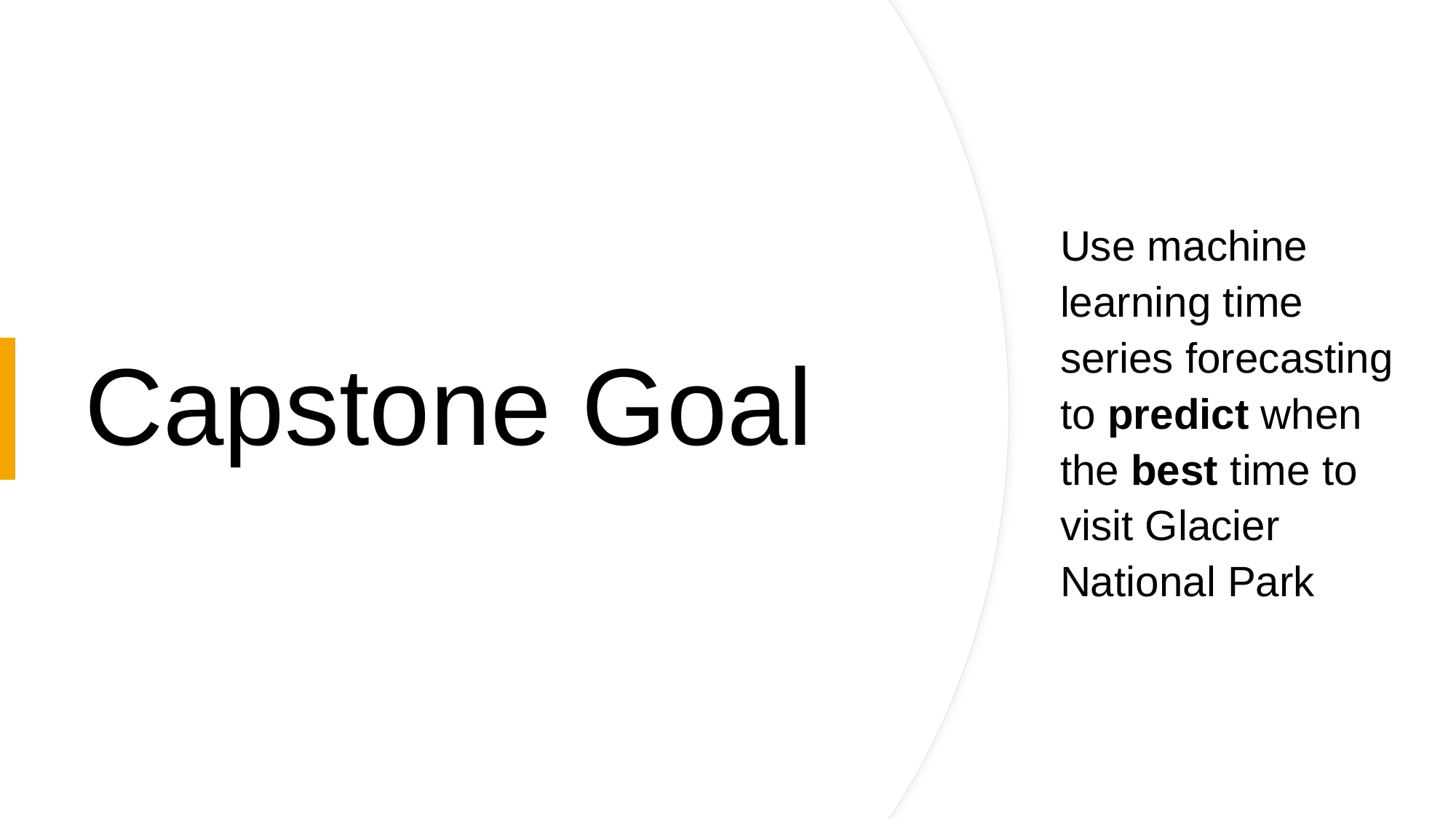

# Capstone Goal
Use machine learning time series forecasting to predict when the best time to visit Glacier National Park